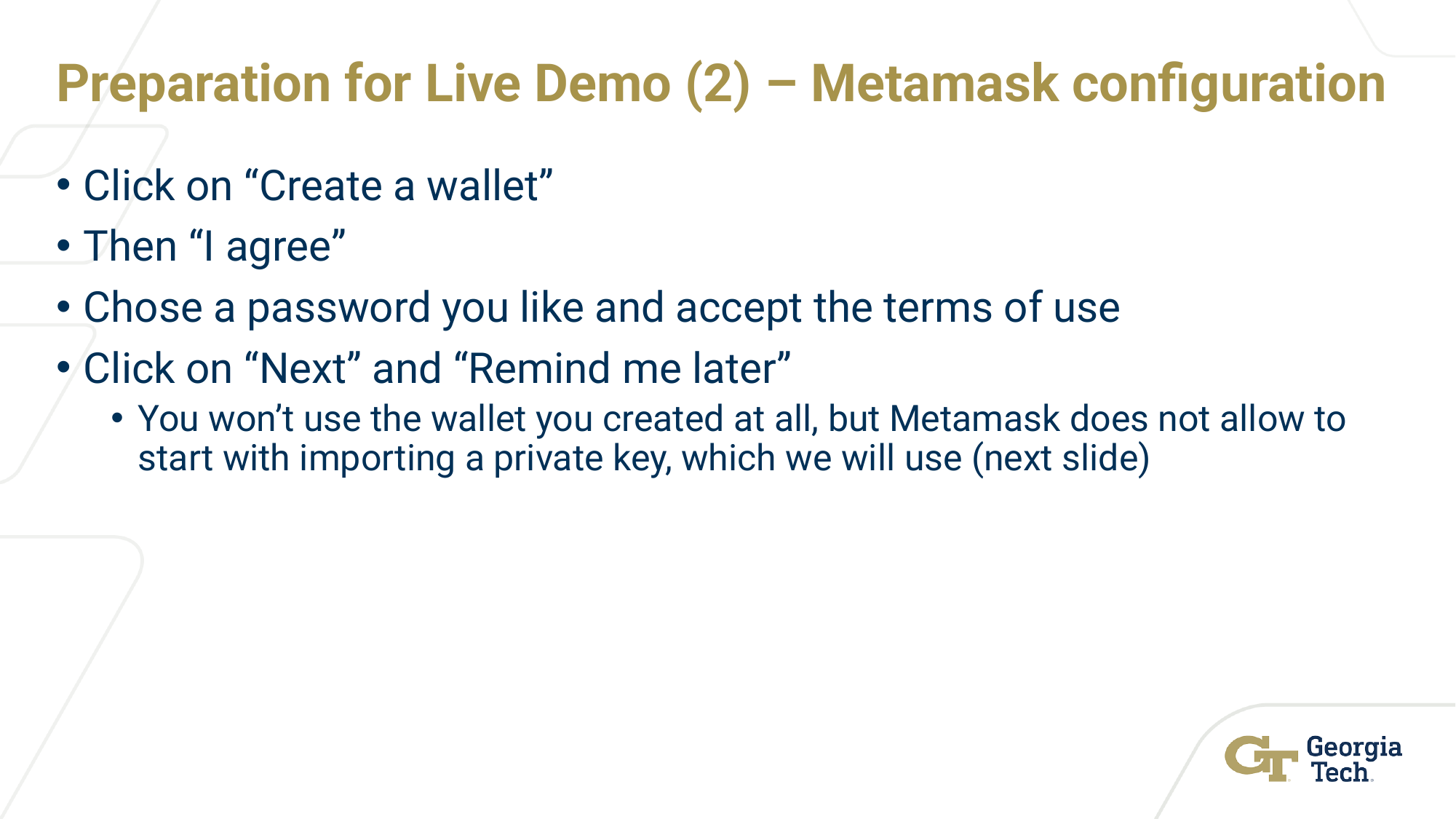

# Preparation for Live Demo (2) – Metamask configuration
Click on “Create a wallet”
Then “I agree”
Chose a password you like and accept the terms of use
Click on “Next” and “Remind me later”
You won’t use the wallet you created at all, but Metamask does not allow to start with importing a private key, which we will use (next slide)